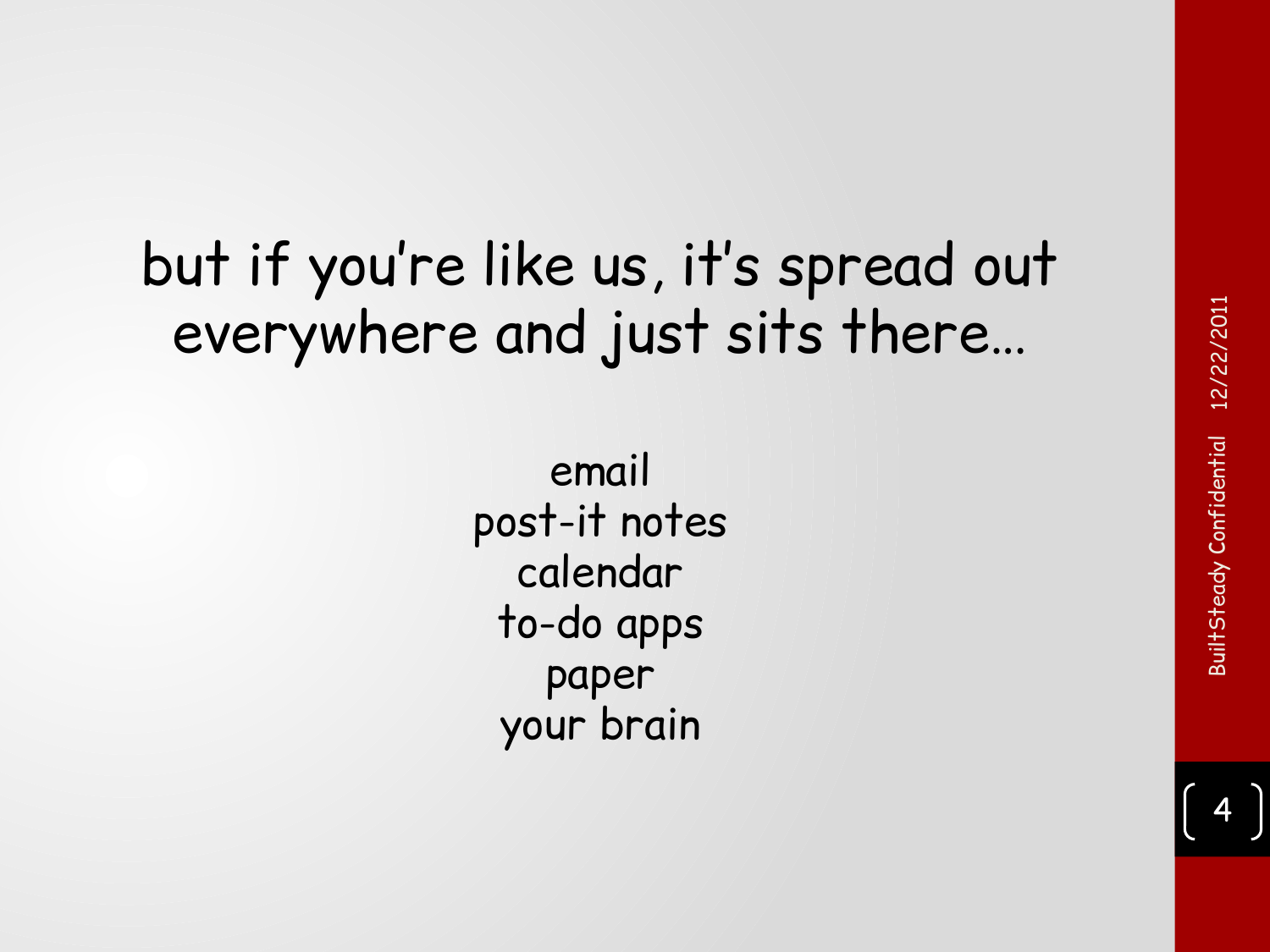

but if you’re like us, it’s spread out everywhere and just sits there…
email
post-it notes
calendar
to-do apps
paper
your brain
12/22/2011
BuiltSteady Confidential
4